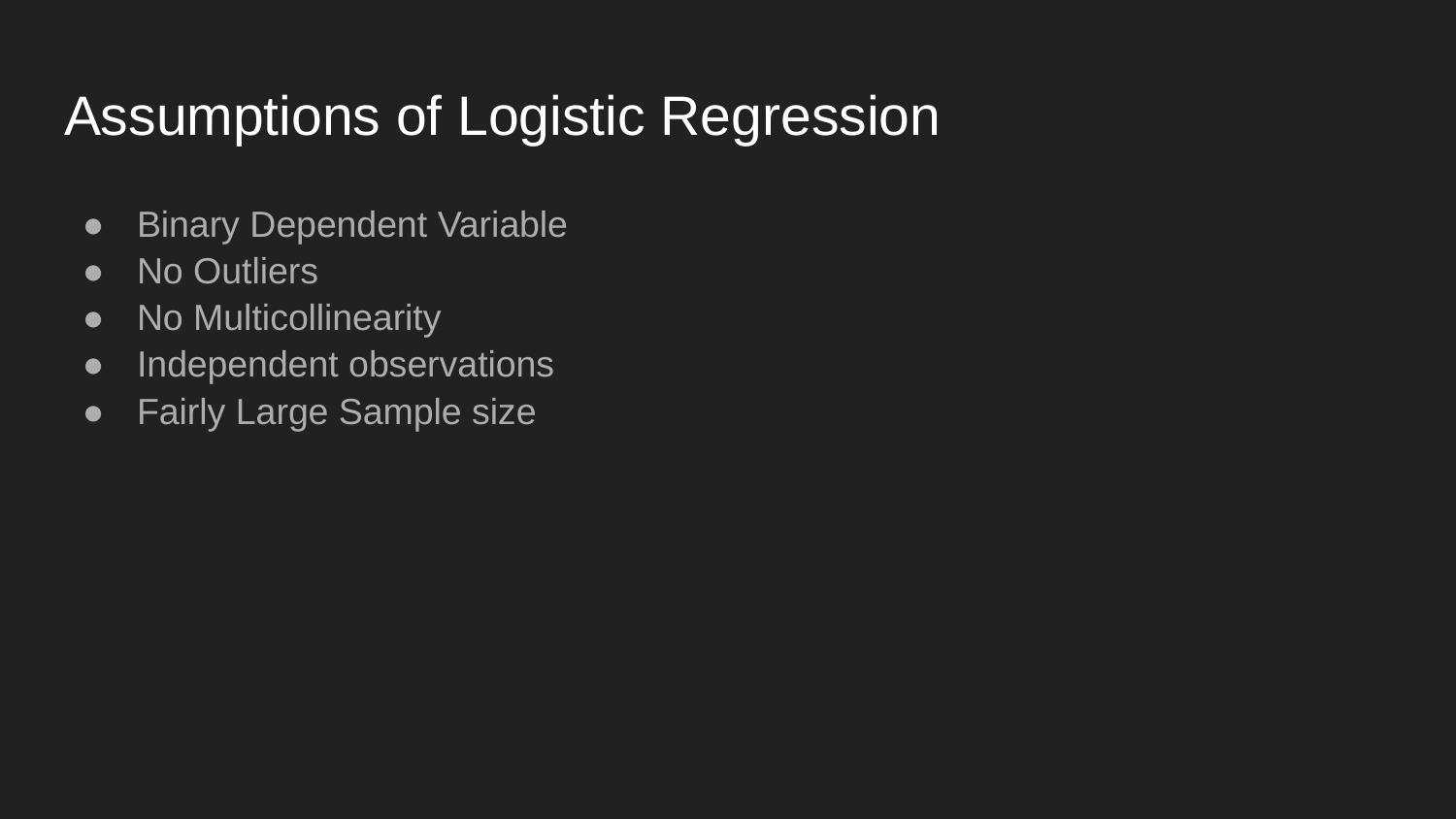

# Assumptions of Logistic Regression
Binary Dependent Variable
No Outliers
No Multicollinearity
Independent observations
Fairly Large Sample size